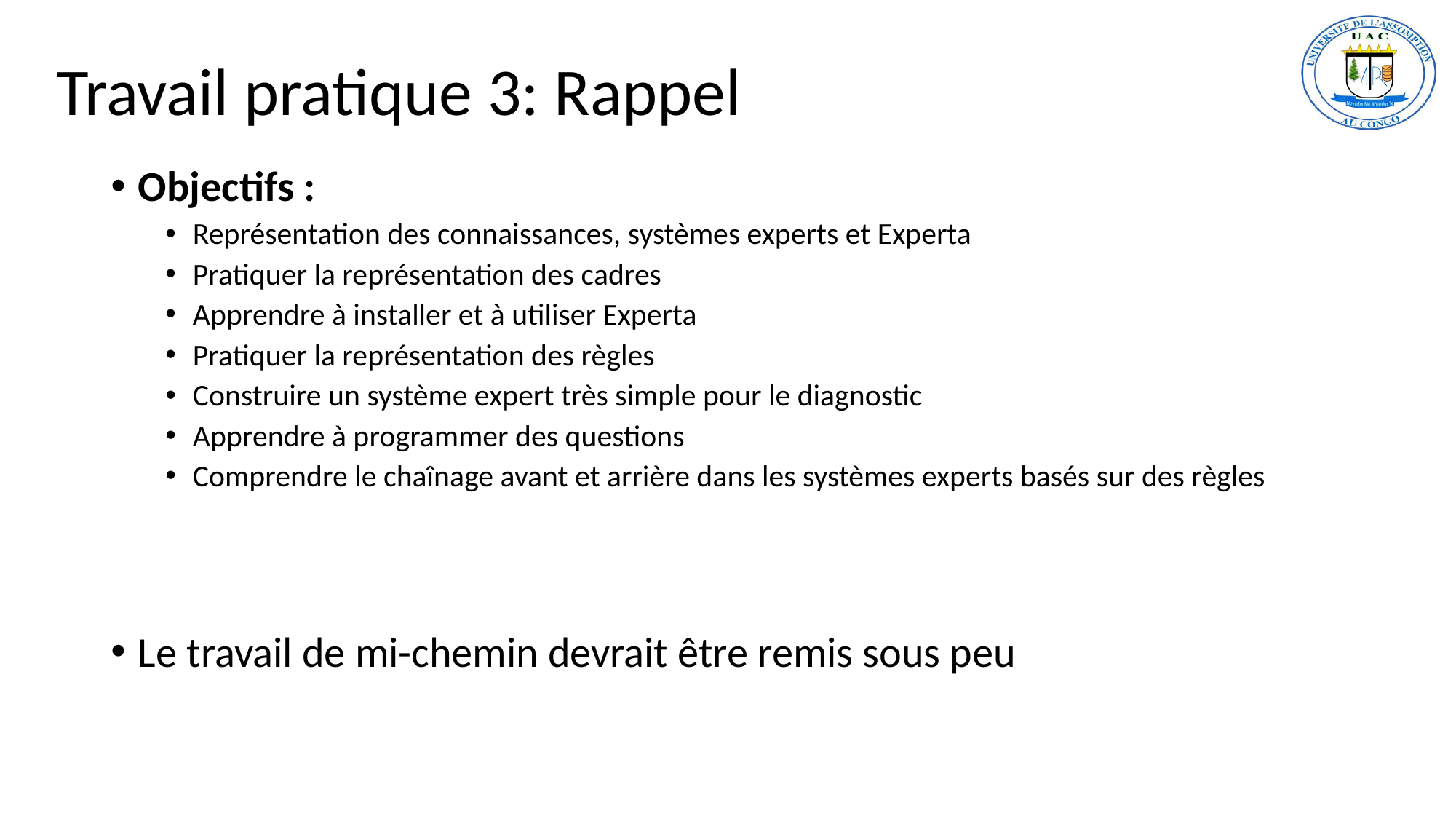

# Travail pratique 3: Rappel
Objectifs :
Représentation des connaissances, systèmes experts et Experta
Pratiquer la représentation des cadres
Apprendre à installer et à utiliser Experta
Pratiquer la représentation des règles
Construire un système expert très simple pour le diagnostic
Apprendre à programmer des questions
Comprendre le chaînage avant et arrière dans les systèmes experts basés sur des règles

Le travail de mi-chemin devrait être remis sous peu